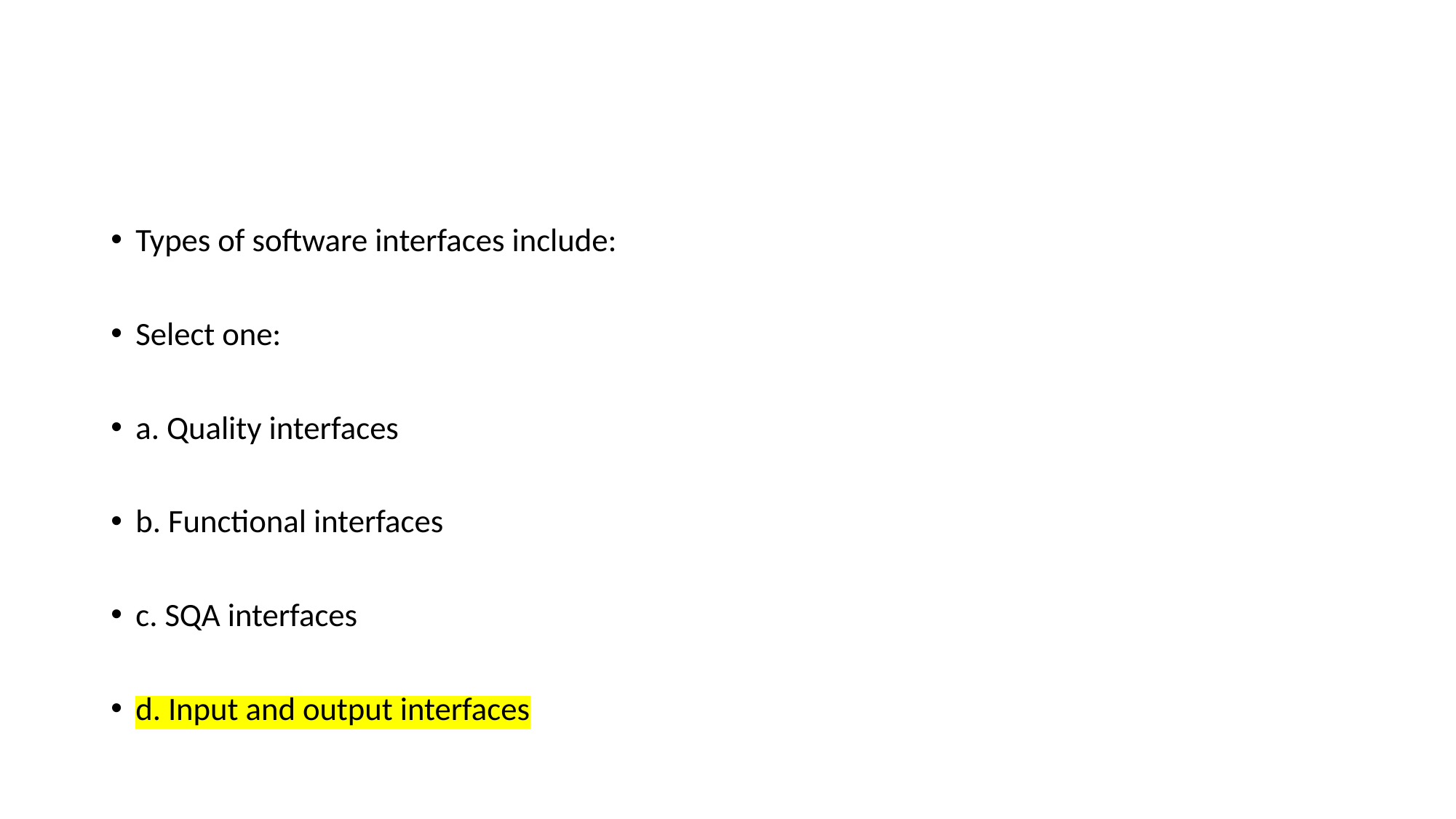

#
Types of software interfaces include:

Select one:

a. Quality interfaces

b. Functional interfaces

c. SQA interfaces

d. Input and output interfaces